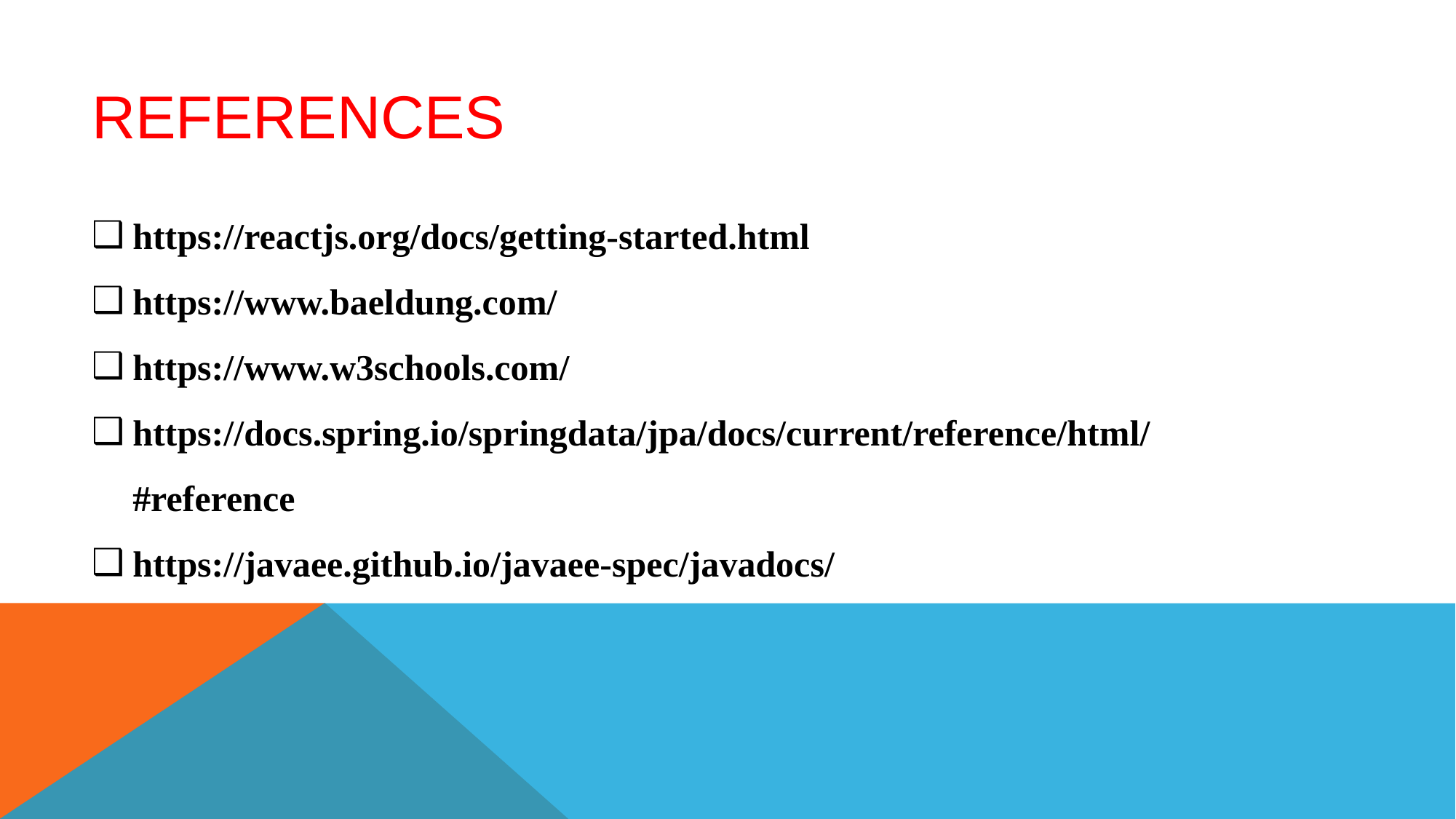

# References
https://reactjs.org/docs/getting-started.html
https://www.baeldung.com/
https://www.w3schools.com/
https://docs.spring.io/springdata/jpa/docs/current/reference/html/#reference
https://javaee.github.io/javaee-spec/javadocs/